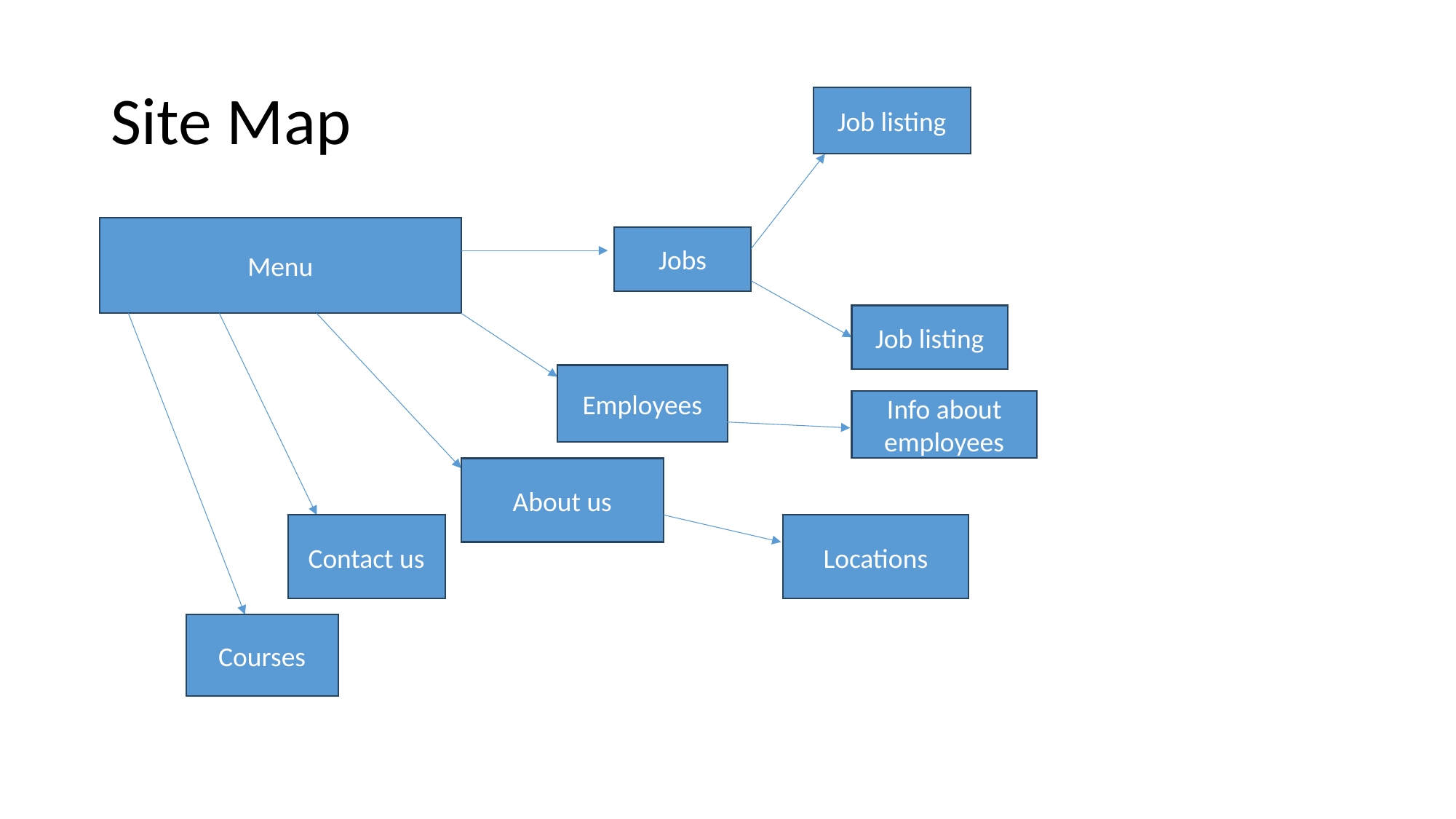

# Site Map
Job listing
Menu

Jobs
Job listing
Employees
Info about employees
About us
Contact us
Locations
Courses